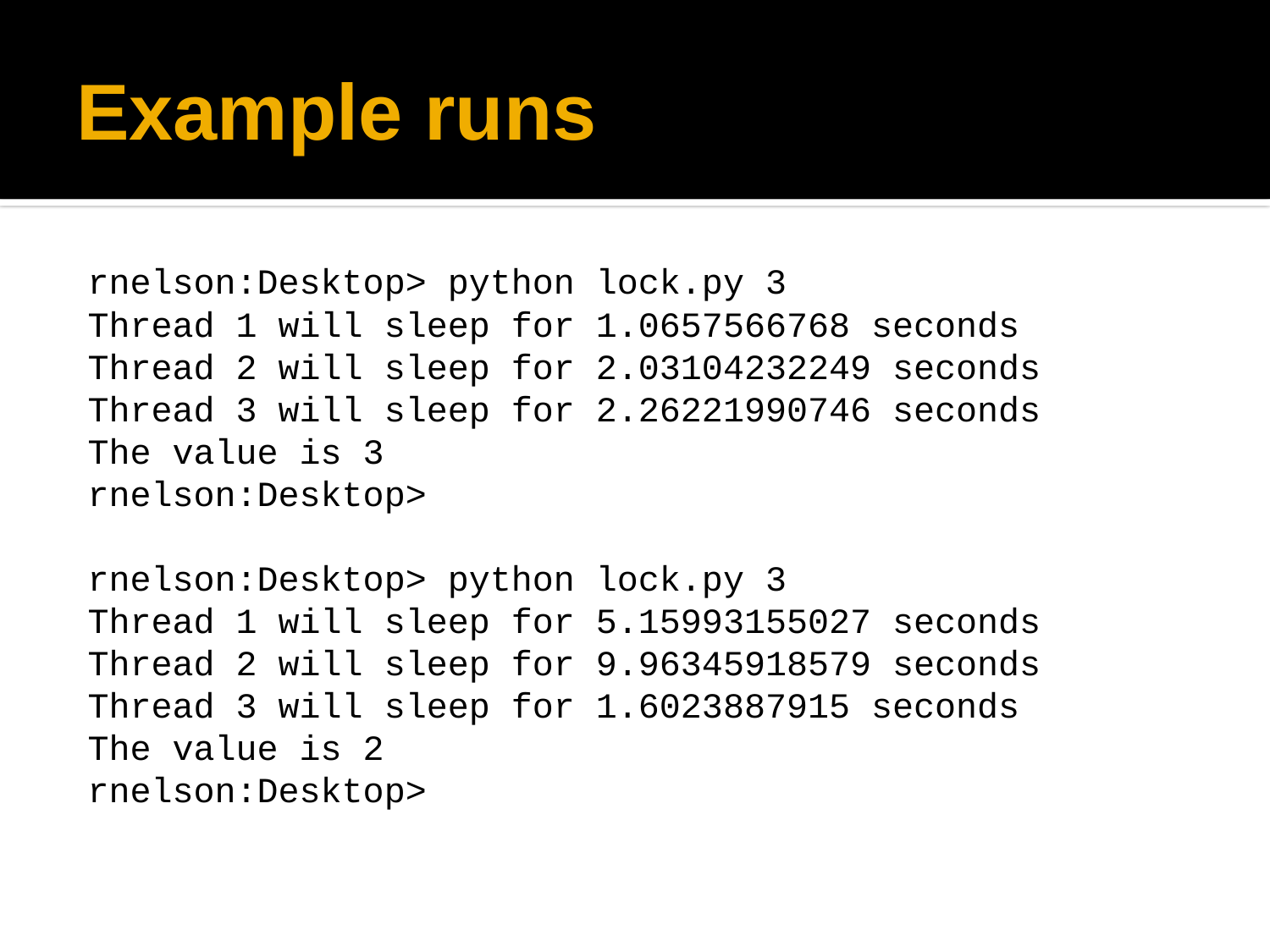

# Example runs
rnelson:Desktop> python lock.py 3
Thread 1 will sleep for 1.0657566768 seconds
Thread 2 will sleep for 2.03104232249 seconds
Thread 3 will sleep for 2.26221990746 seconds
The value is 3
rnelson:Desktop>

rnelson:Desktop> python lock.py 3
Thread 1 will sleep for 5.15993155027 seconds
Thread 2 will sleep for 9.96345918579 seconds
Thread 3 will sleep for 1.6023887915 seconds
The value is 2
rnelson:Desktop>